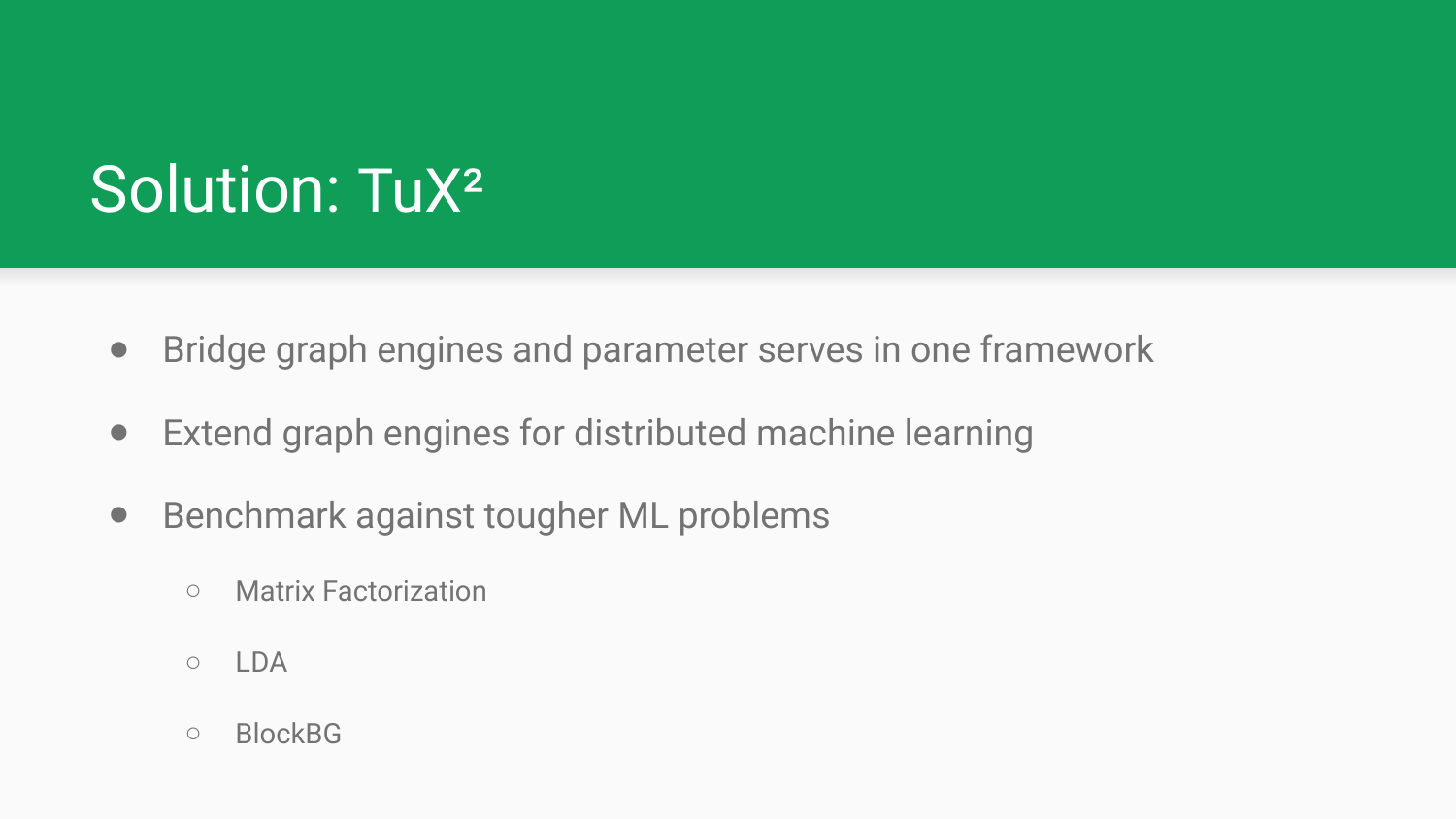

# Solution: TuX²
Bridge graph engines and parameter serves in one framework
Extend graph engines for distributed machine learning
Benchmark against tougher ML problems
Matrix Factorization
LDA
BlockBG